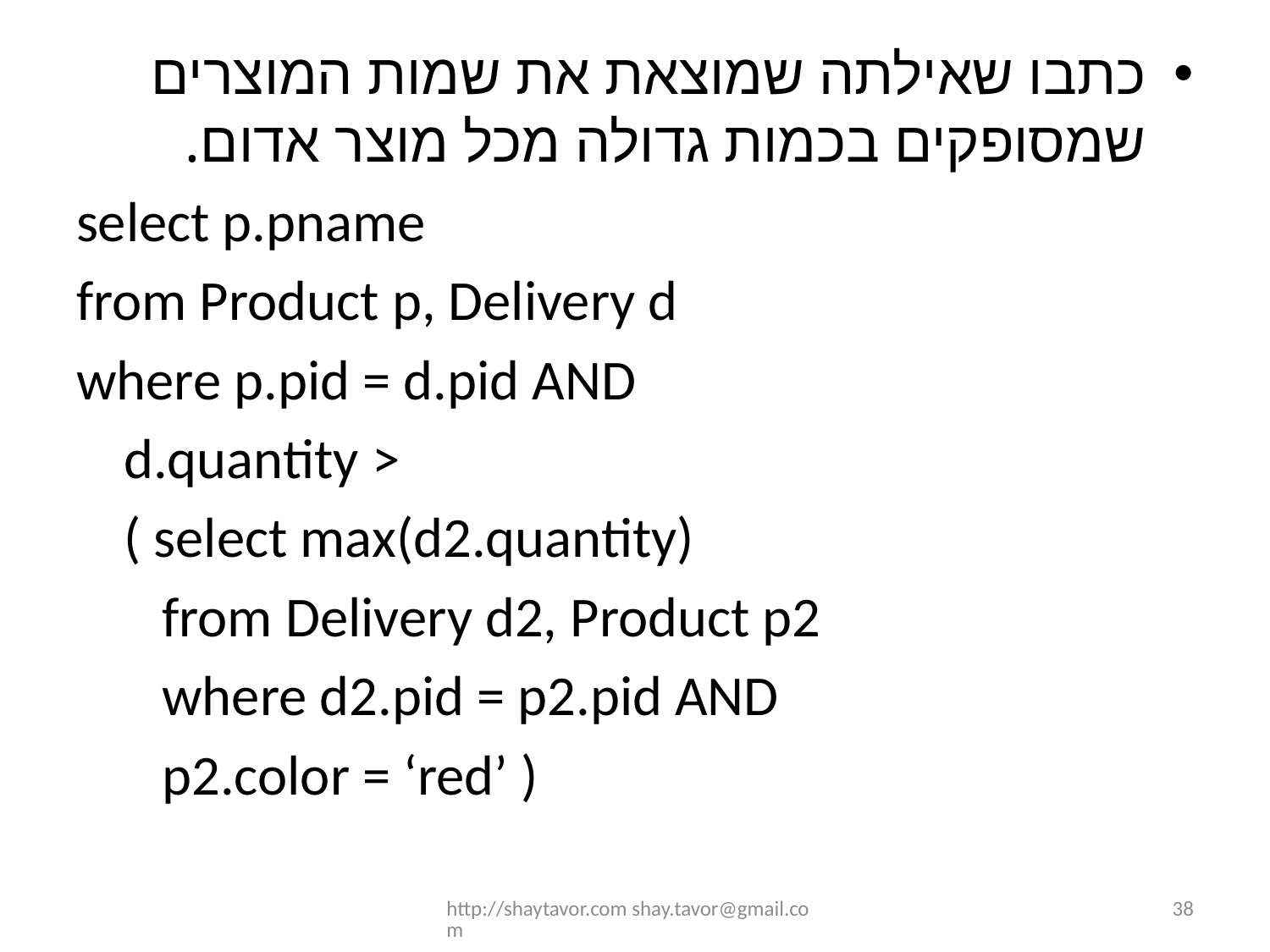

כתבו שאילתה שמוצאת את שמות המוצרים שמסופקים בכמות גדולה מכל מוצר אדום.
select p.pname
from Product p, Delivery d
where p.pid = d.pid AND
	d.quantity >
	( select max(d2.quantity)
	   from Delivery d2, Product p2
	   where d2.pid = p2.pid AND
	   p2.color = ‘red’ )
http://shaytavor.com shay.tavor@gmail.com
38